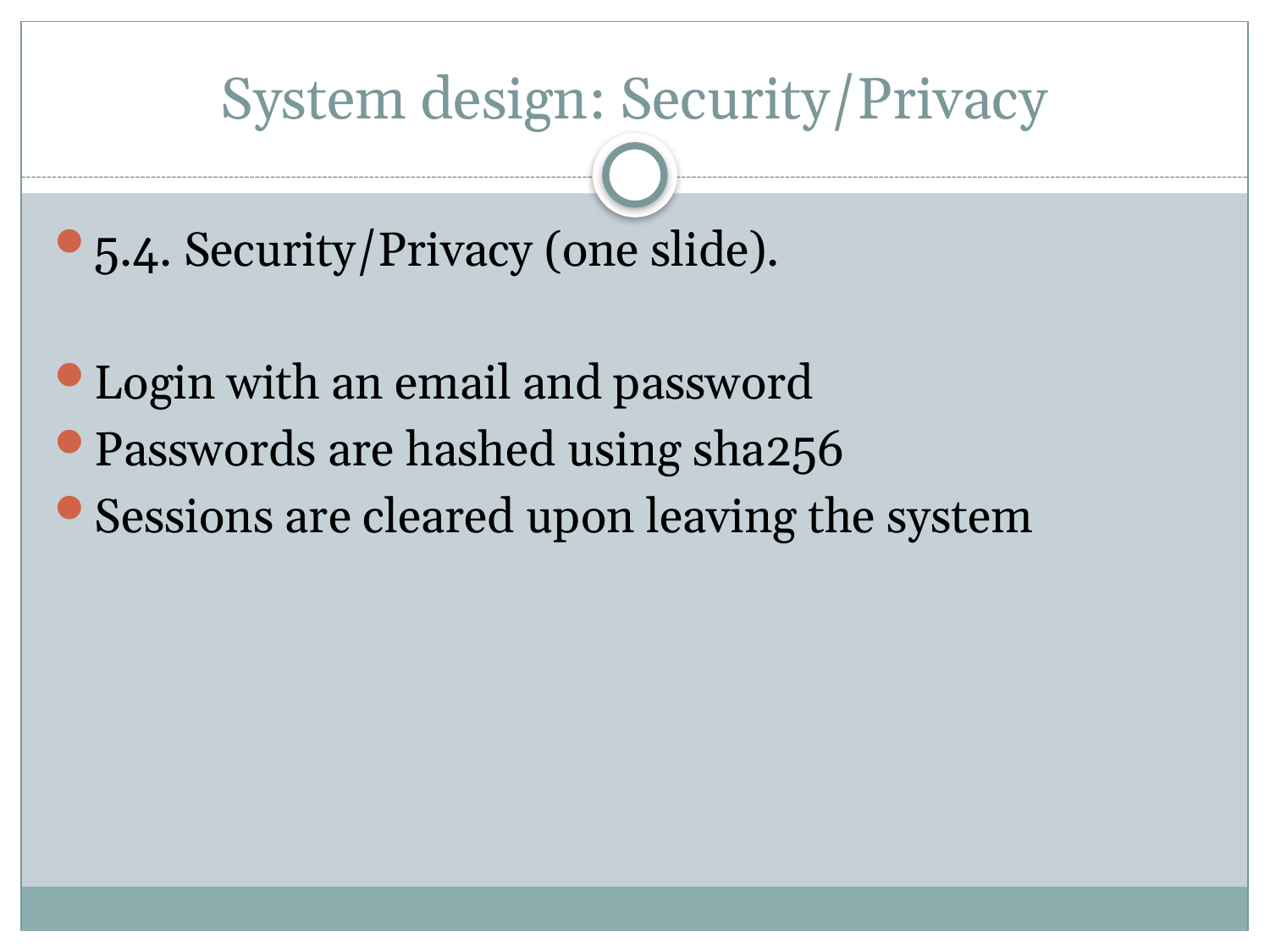

# System design: Security/Privacy
5.4. Security/Privacy (one slide).

Login with an email and password
Passwords are hashed using sha256
Sessions are cleared upon leaving the system